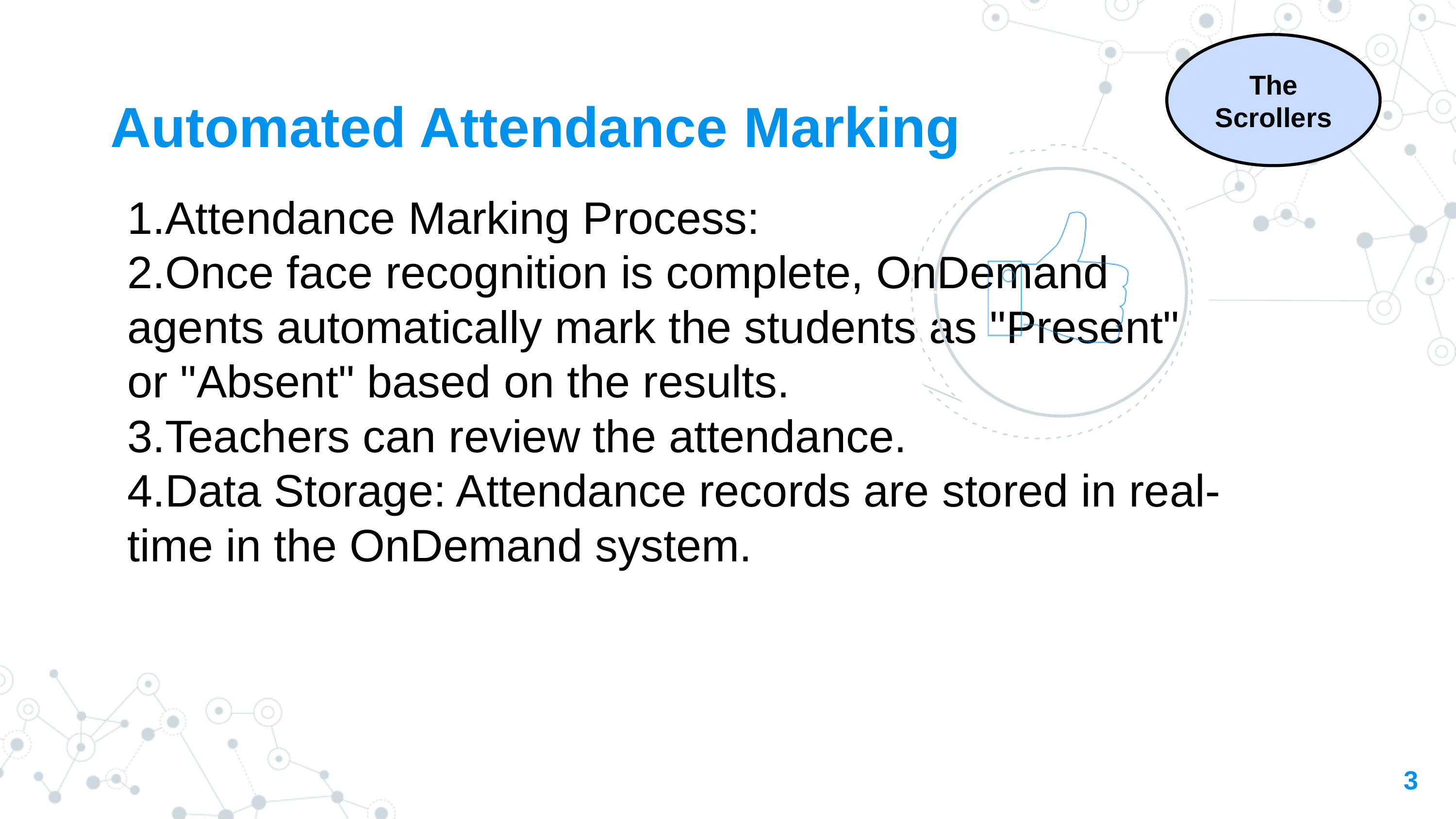

The Scrollers
 Automated Attendance Marking

1.Attendance Marking Process:
2.Once face recognition is complete, OnDemand agents automatically mark the students as "Present" or "Absent" based on the results.
3.Teachers can review the attendance.
4.Data Storage: Attendance records are stored in real-time in the OnDemand system.

3